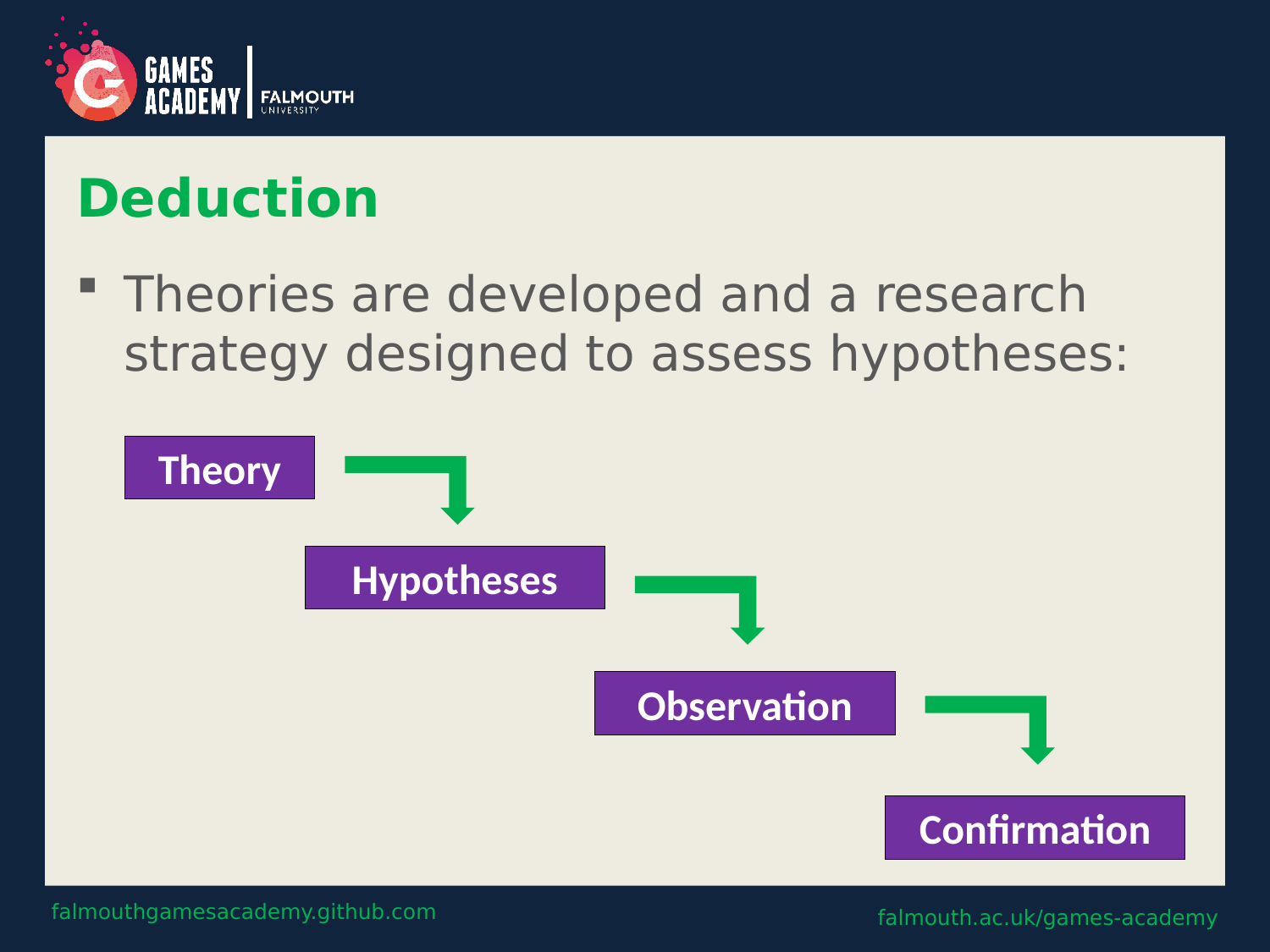

# Deduction
Theories are developed and a research strategy designed to assess hypotheses:
Theory

Hypotheses

Observation

Confirmation